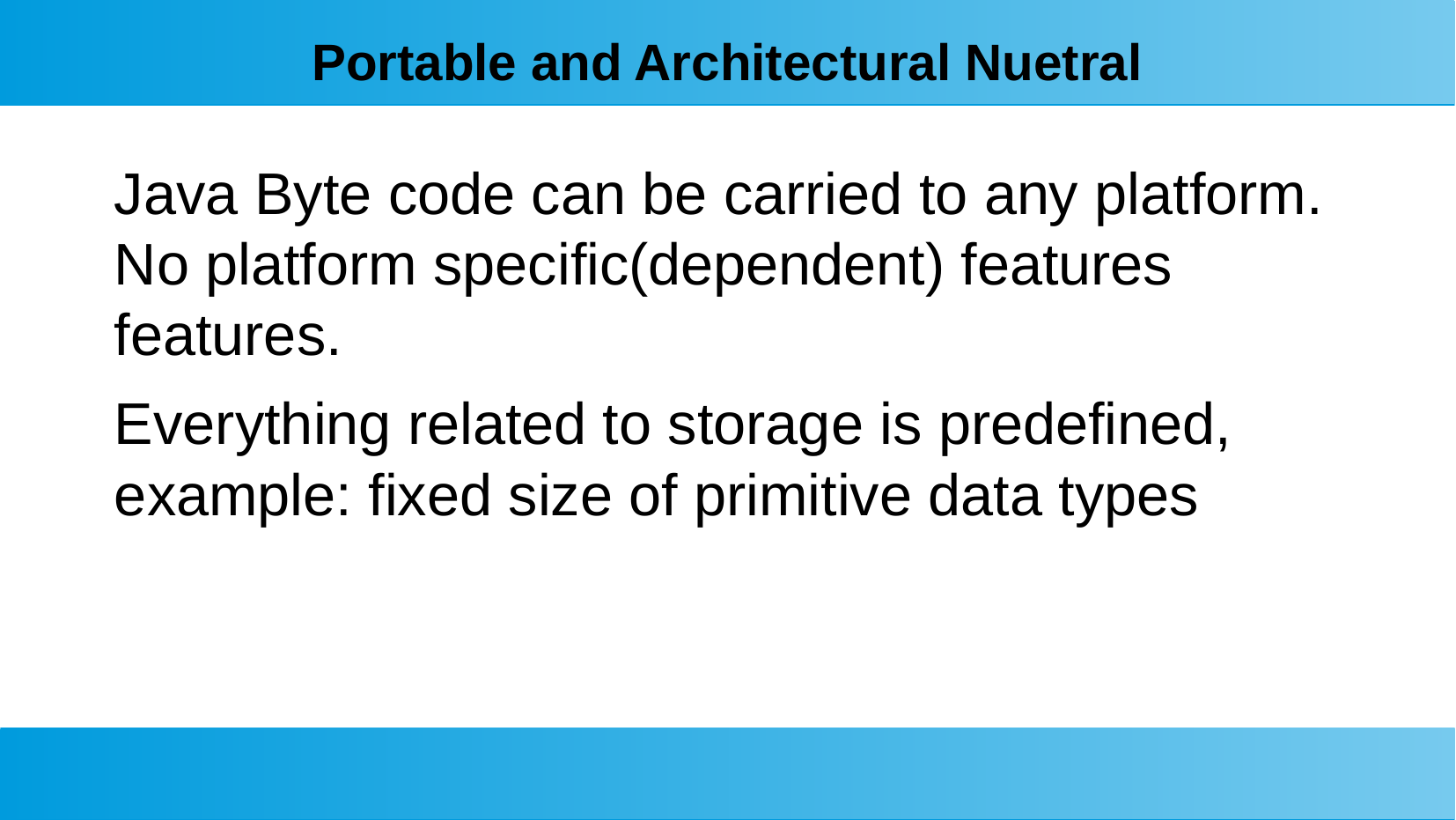

# Portable and Architectural Nuetral
Java Byte code can be carried to any platform. No platform specific(dependent) features features.
Everything related to storage is predefined, example: fixed size of primitive data types